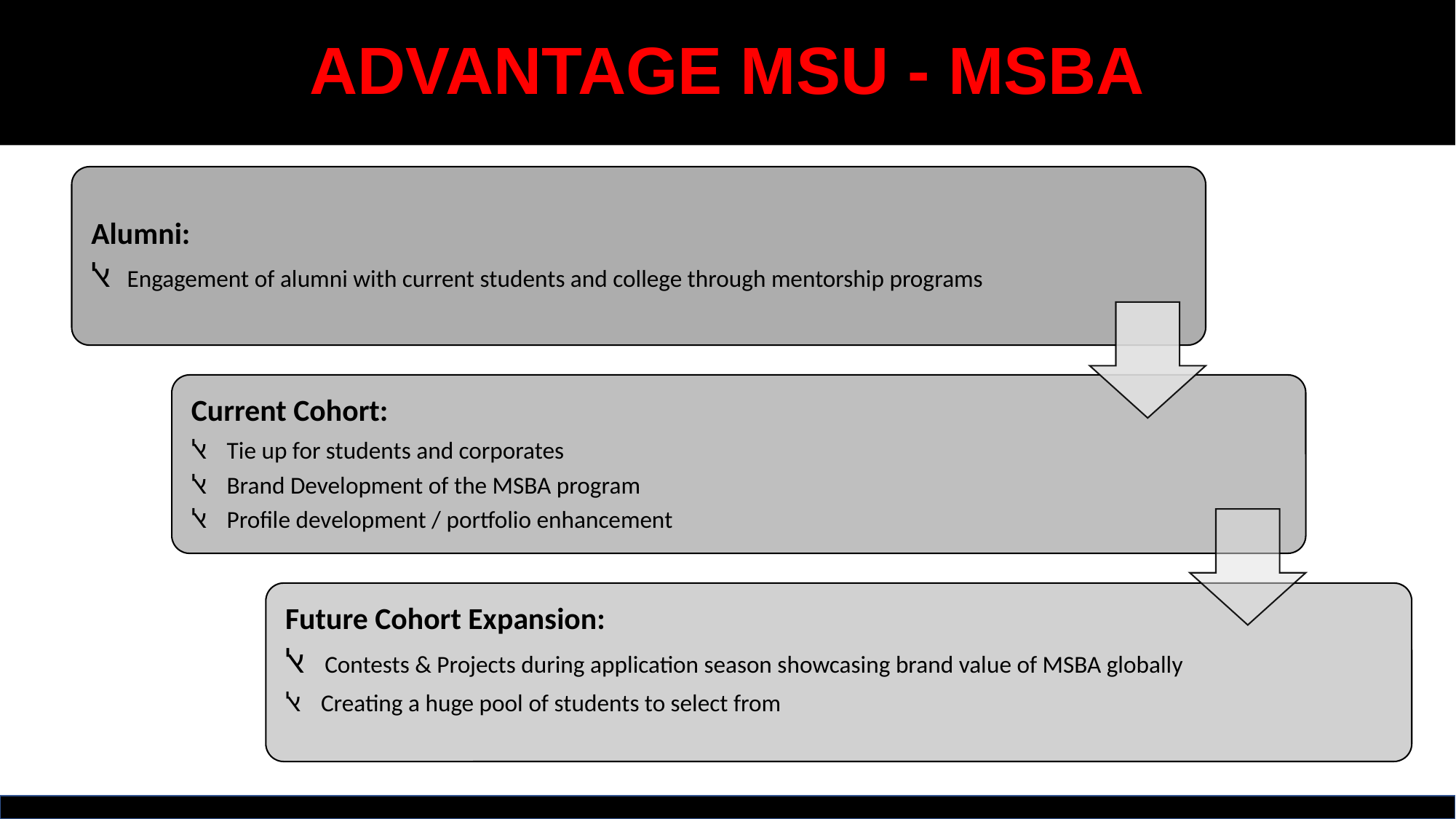

# ADVANTAGE MSU - MSBA
Alumni:
ﭏ  Engagement of alumni with current students and college through mentorship programs
Current Cohort:
ﭏ   Tie up for students and corporates
ﭏ   Brand Development of the MSBA program
ﭏ   Profile development / portfolio enhancement
Future Cohort Expansion:
ﭏ   Contests & Projects during application season showcasing brand value of MSBA globally
ﭏ   Creating a huge pool of students to select from